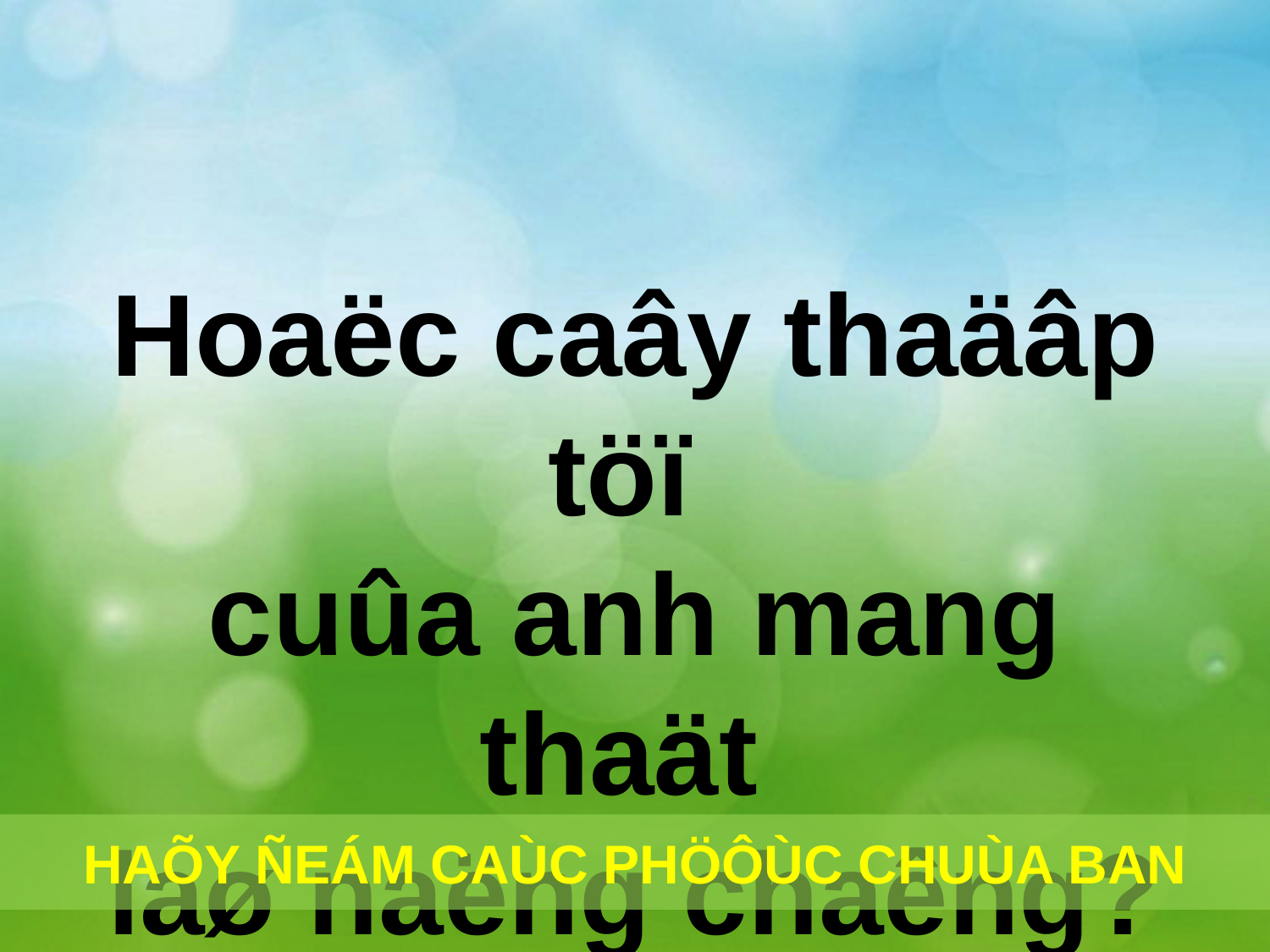

Hoaëc caây thaäâp töï
cuûa anh mang thaät
laø naëng chaêng?
HAÕY ÑEÁM CAÙC PHÖÔÙC CHUÙA BAN